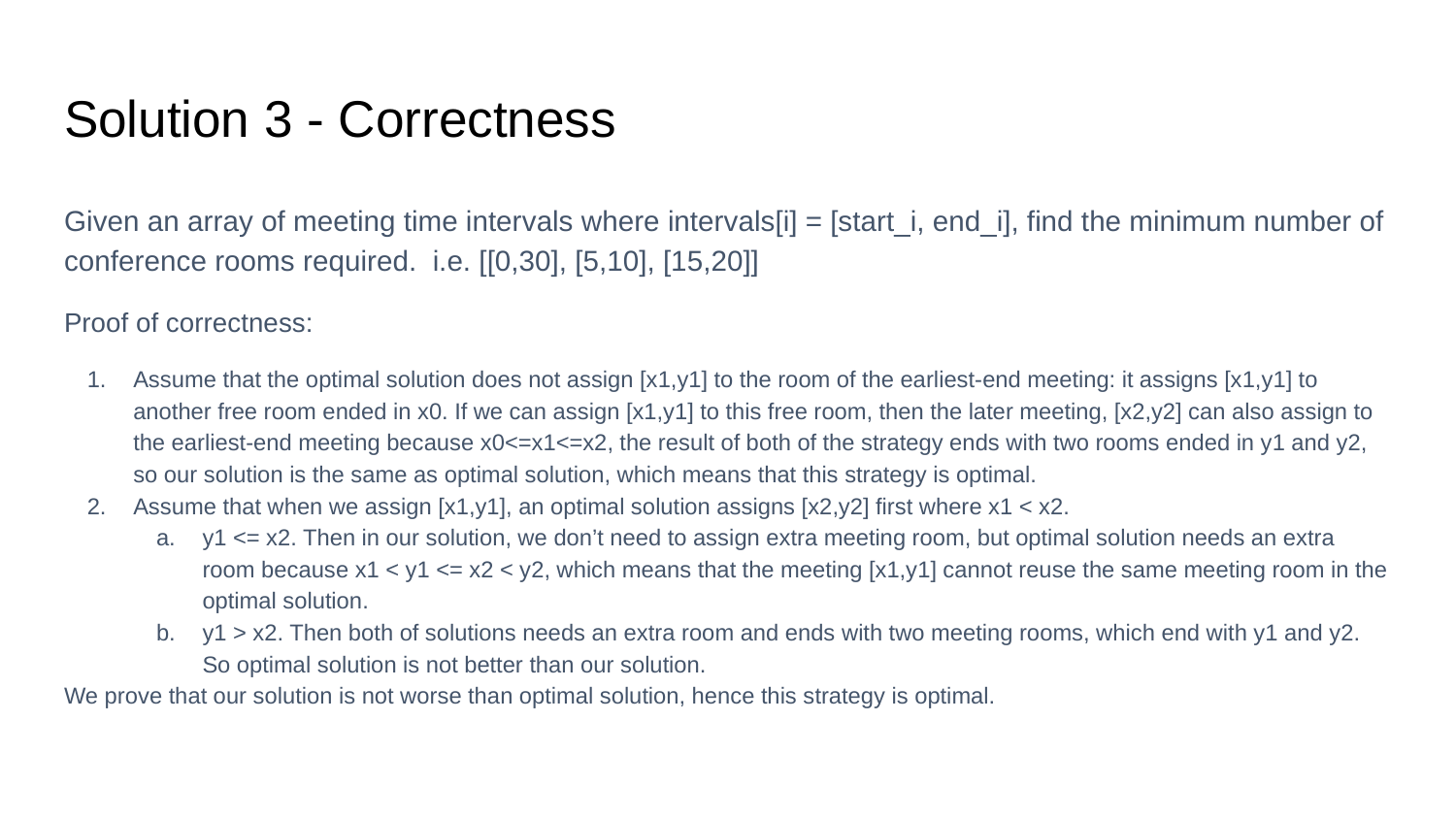

# Solution 3 - Correctness
Given an array of meeting time intervals where intervals[i] = [start_i, end_i], find the minimum number of conference rooms required.  i.e. [[0,30], [5,10], [15,20]]
Proof of correctness:
Assume that the optimal solution does not assign [x1,y1] to the room of the earliest-end meeting: it assigns [x1,y1] to another free room ended in x0. If we can assign [x1,y1] to this free room, then the later meeting, [x2,y2] can also assign to the earliest-end meeting because x0<=x1<=x2, the result of both of the strategy ends with two rooms ended in y1 and y2, so our solution is the same as optimal solution, which means that this strategy is optimal.
Assume that when we assign [x1,y1], an optimal solution assigns [x2,y2] first where x1 < x2.
y1 <= x2. Then in our solution, we don’t need to assign extra meeting room, but optimal solution needs an extra room because x1 < y1 <= x2 < y2, which means that the meeting [x1,y1] cannot reuse the same meeting room in the optimal solution.
y1 > x2. Then both of solutions needs an extra room and ends with two meeting rooms, which end with y1 and y2. So optimal solution is not better than our solution.
We prove that our solution is not worse than optimal solution, hence this strategy is optimal.